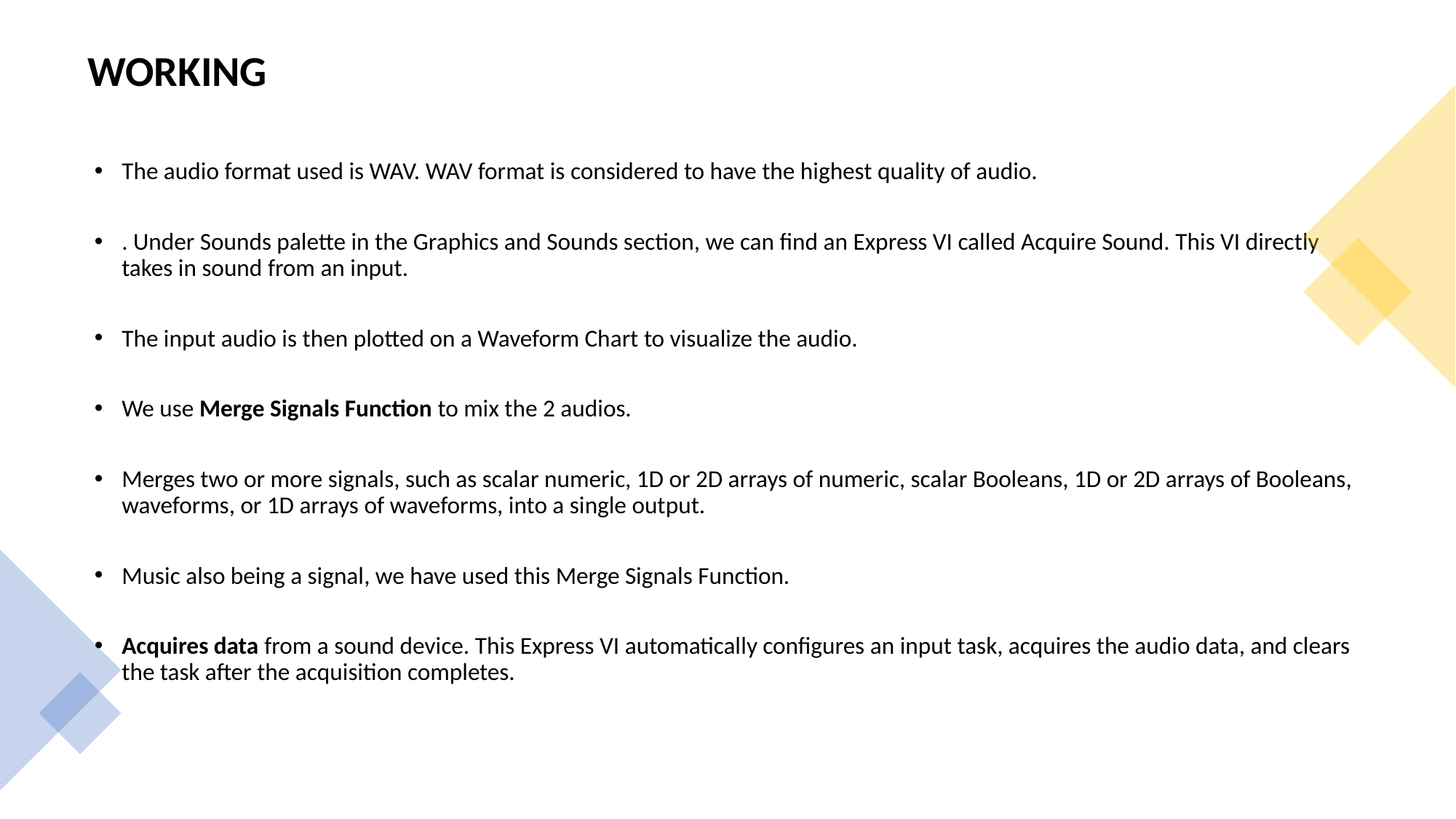

WORKING

The audio format used is WAV. WAV format is considered to have the highest quality of audio.

. Under Sounds palette in the Graphics and Sounds section, we can find an Express VI called Acquire Sound. This VI directly takes in sound from an input.

The input audio is then plotted on a Waveform Chart to visualize the audio.

We use Merge Signals Function to mix the 2 audios.

Merges two or more signals, such as scalar numeric, 1D or 2D arrays of numeric, scalar Booleans, 1D or 2D arrays of Booleans, waveforms, or 1D arrays of waveforms, into a single output.

Music also being a signal, we have used this Merge Signals Function.

Acquires data from a sound device. This Express VI automatically configures an input task, acquires the audio data, and clears the task after the acquisition completes.